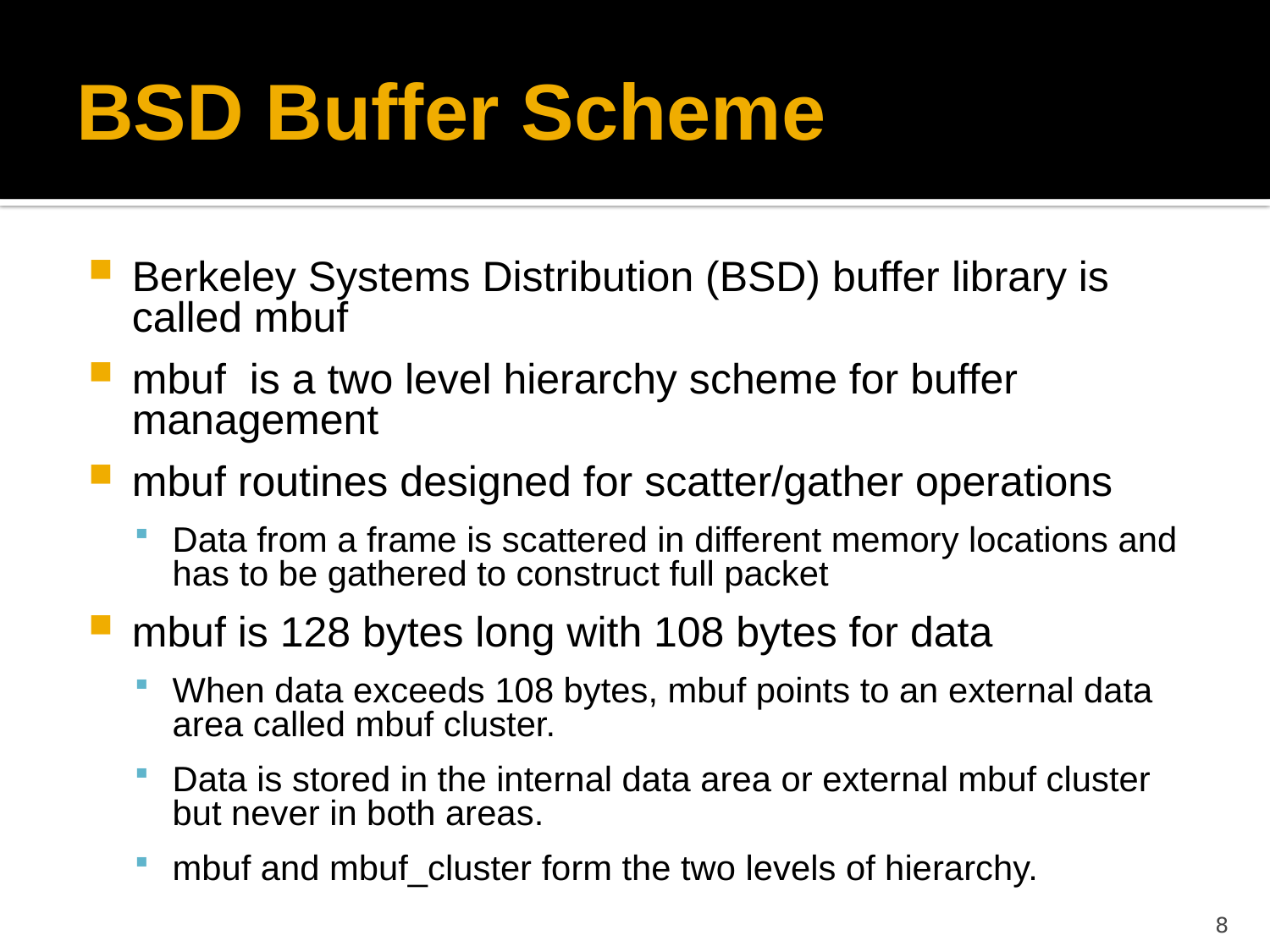

# BSD Buffer Scheme
Berkeley Systems Distribution (BSD) buffer library is called mbuf
mbuf  is a two level hierarchy scheme for buffer management
mbuf routines designed for scatter/gather operations
Data from a frame is scattered in different memory locations and has to be gathered to construct full packet
mbuf is 128 bytes long with 108 bytes for data
When data exceeds 108 bytes, mbuf points to an external data area called mbuf cluster.
Data is stored in the internal data area or external mbuf cluster but never in both areas.
mbuf and mbuf_cluster form the two levels of hierarchy.

8